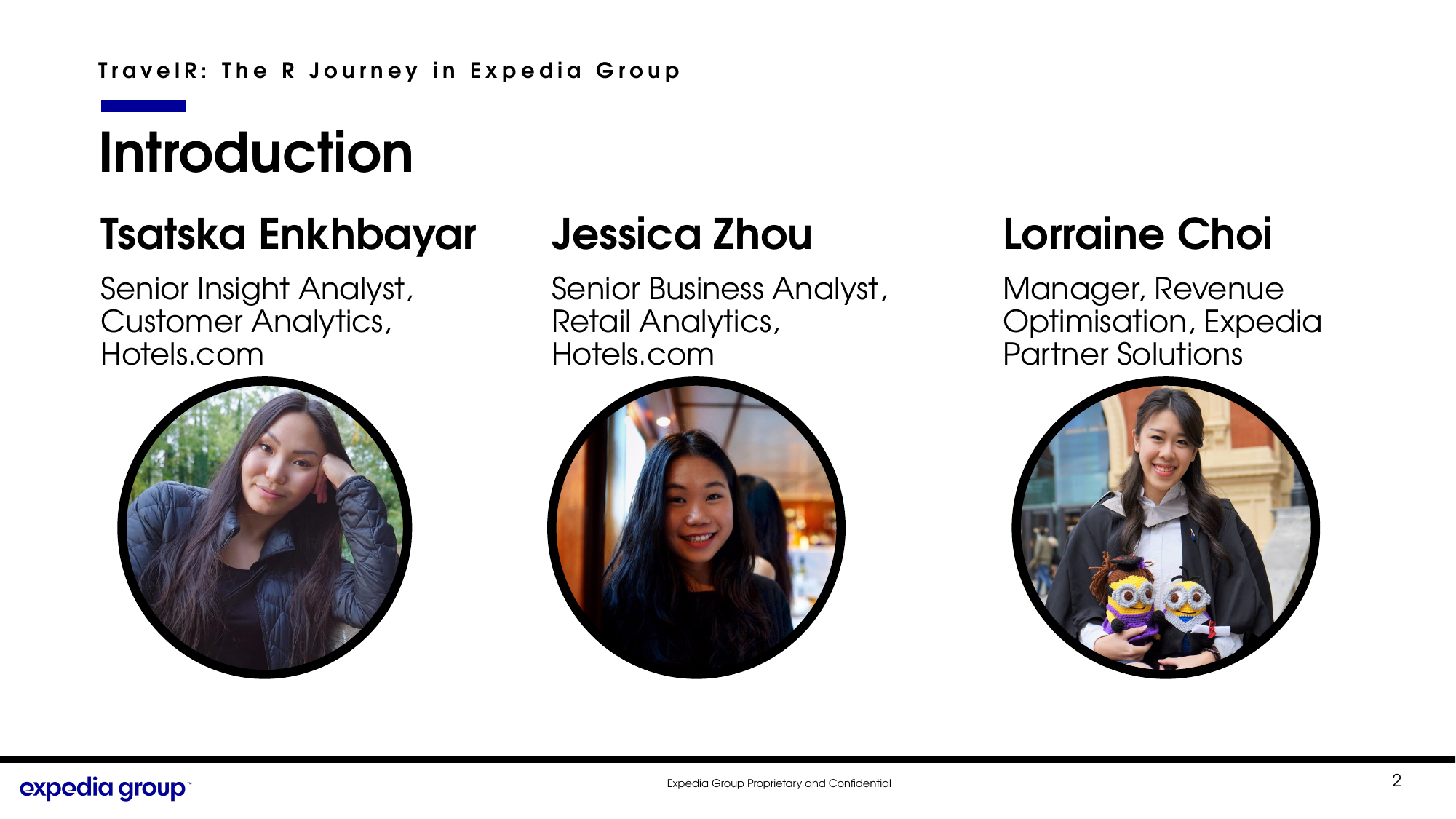

TravelR: The R Journey in Expedia Group

# Introduction
Tsatska Enkhbayar
Senior Insight Analyst, Customer Analytics, Hotels.com
Jessica Zhou
Senior Business Analyst, Retail Analytics, Hotels.com

Lorraine Choi
Manager, Revenue Optimisation, Expedia Partner Solutions